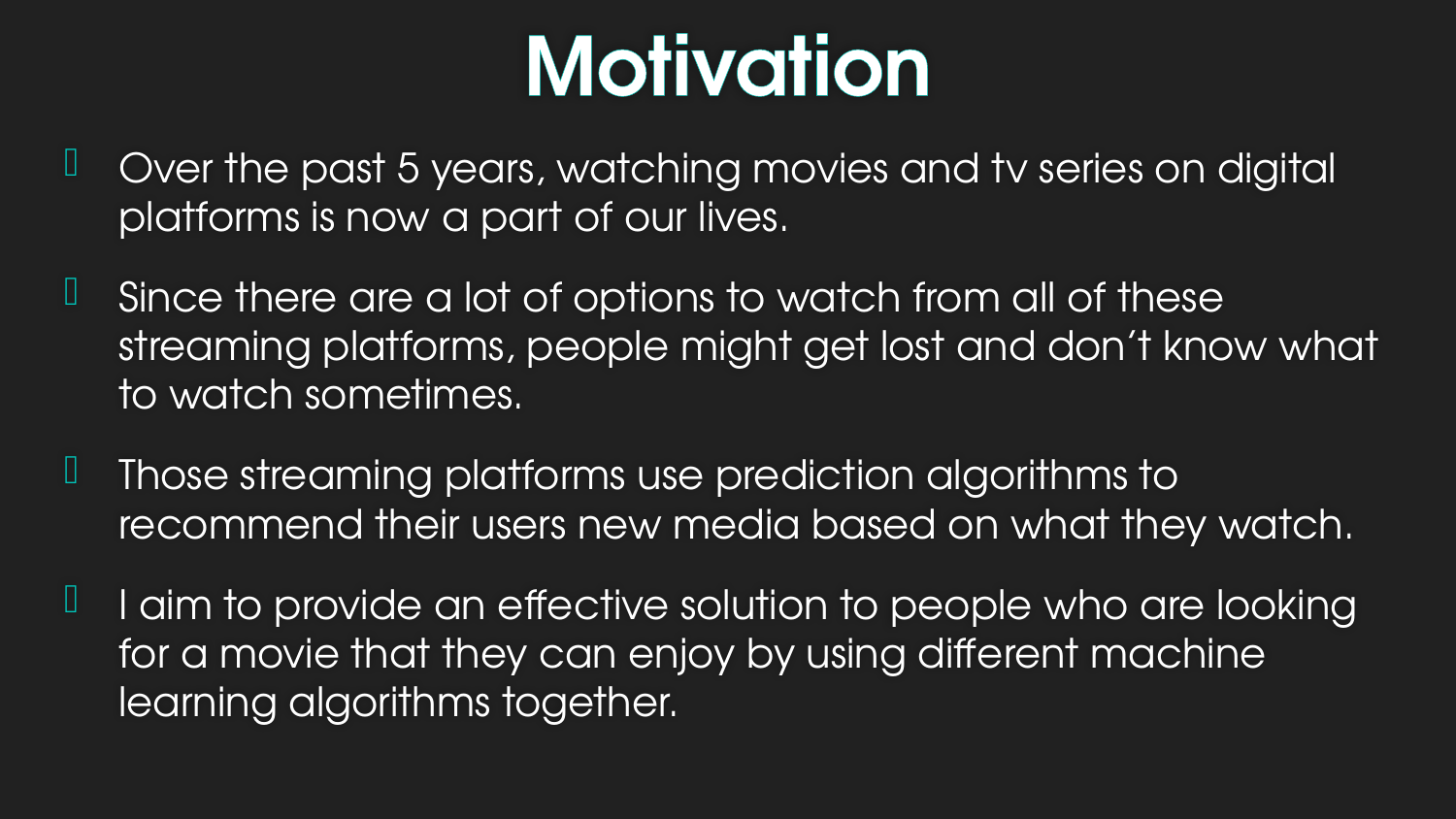

# Motivation
Over the past 5 years, watching movies and tv series on digital platforms is now a part of our lives.
Since there are a lot of options to watch from all of these streaming platforms, people might get lost and don’t know what to watch sometimes.
Those streaming platforms use prediction algorithms to recommend their users new media based on what they watch.
I aim to provide an effective solution to people who are looking for a movie that they can enjoy by using different machine learning algorithms together.